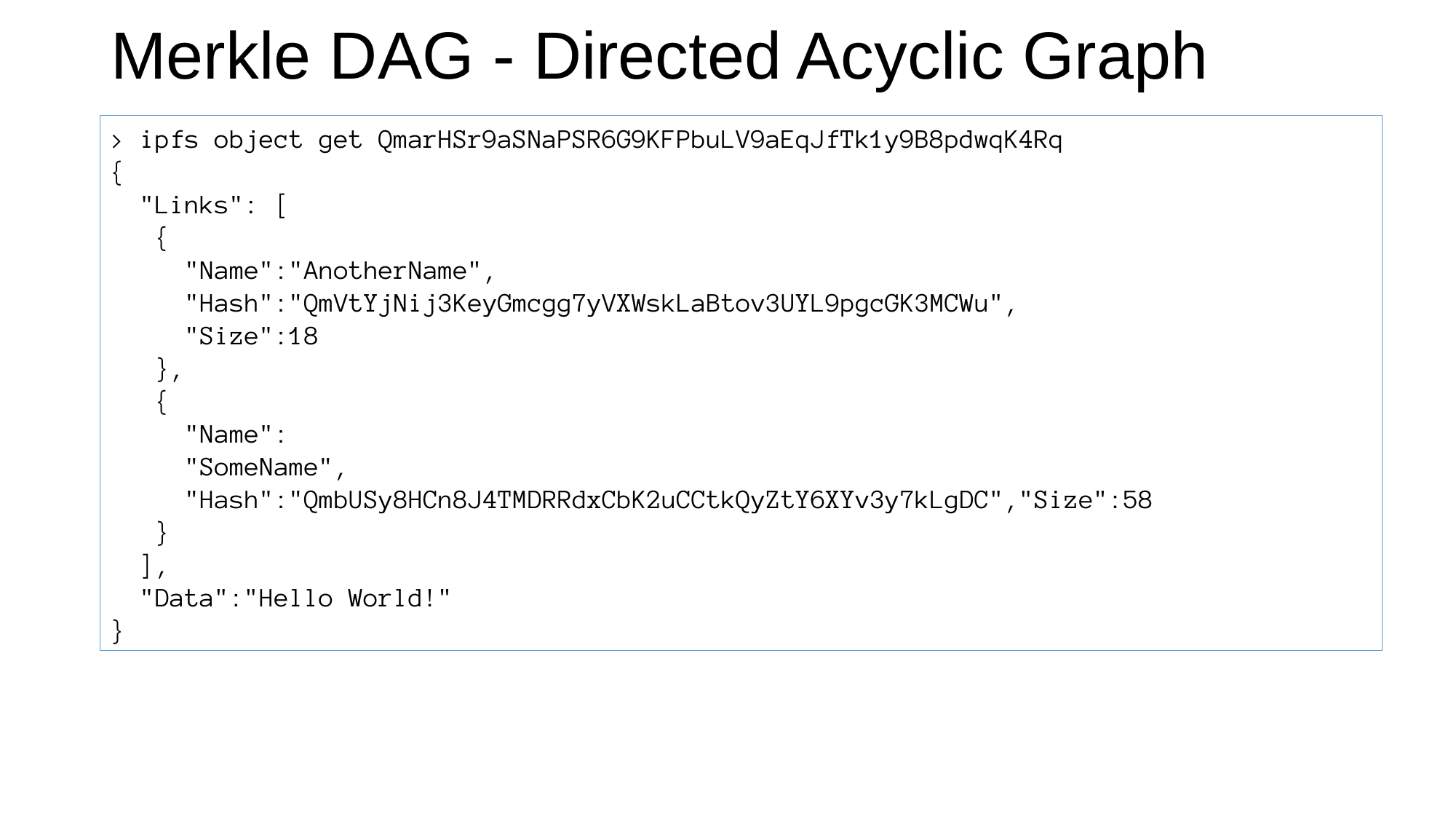

# Merkle DAG - Directed Acyclic Graph
> ipfs object get QmarHSr9aSNaPSR6G9KFPbuLV9aEqJfTk1y9B8pdwqK4Rq
{
  "Links": [
   {
     "Name":"AnotherName",
     "Hash":"QmVtYjNij3KeyGmcgg7yVXWskLaBtov3UYL9pgcGK3MCWu",
     "Size":18
   },
   {
     "Name":
     "SomeName",
     "Hash":"QmbUSy8HCn8J4TMDRRdxCbK2uCCtkQyZtY6XYv3y7kLgDC","Size":58
   }
  ],
  "Data":"Hello World!"
}